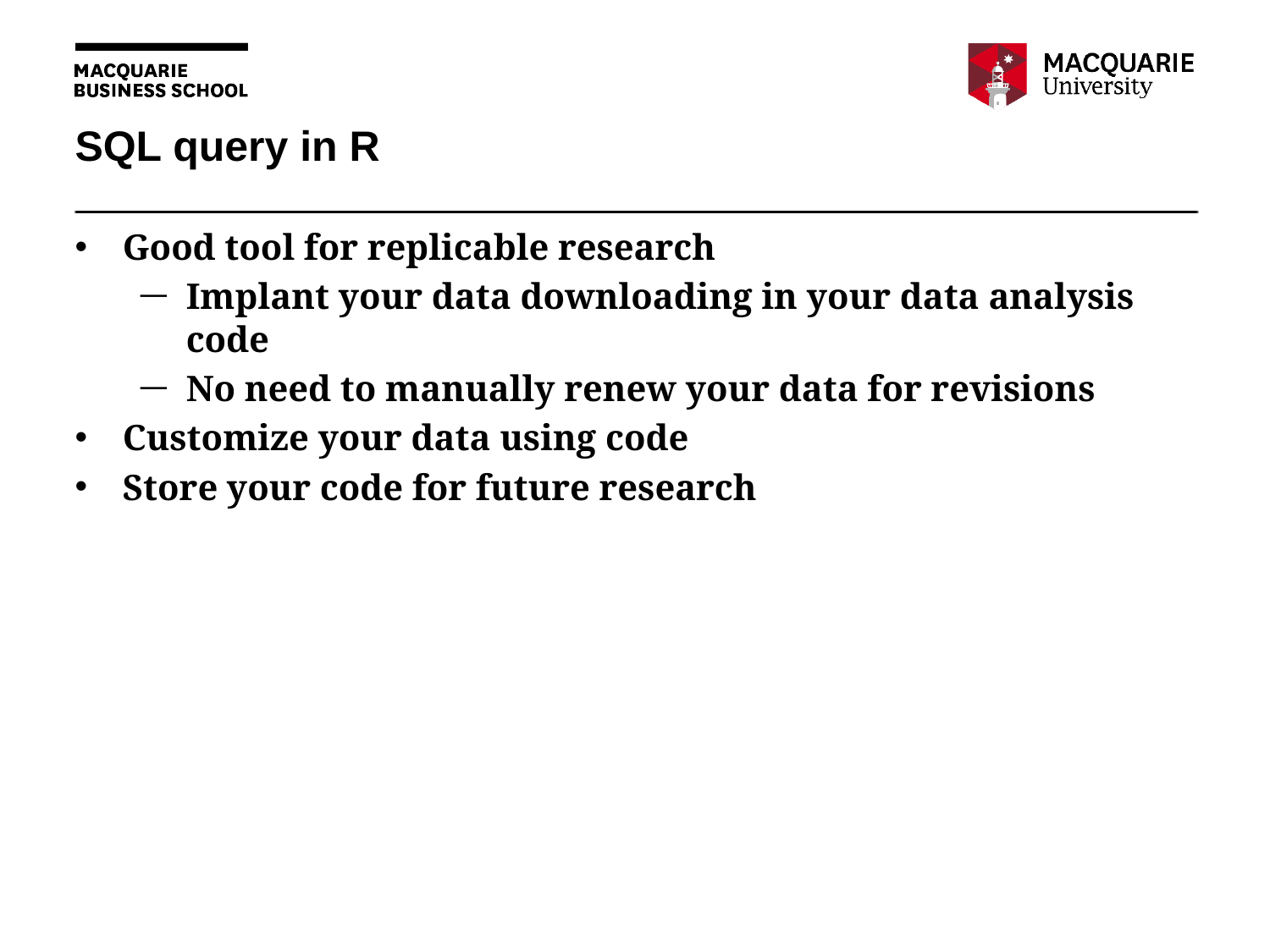

# SQL query in R
Good tool for replicable research
Implant your data downloading in your data analysis code
No need to manually renew your data for revisions
Customize your data using code
Store your code for future research

4